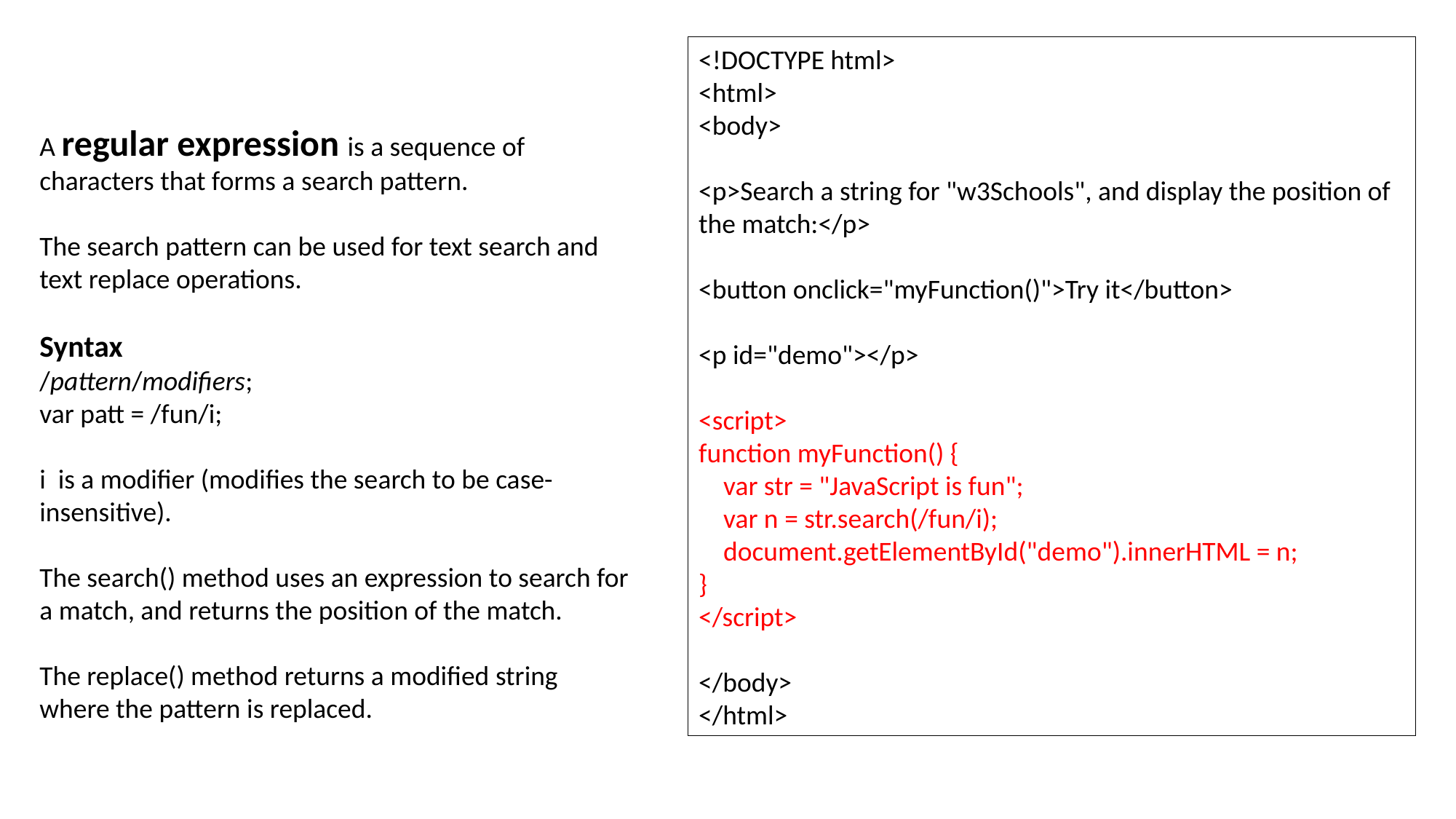

<!DOCTYPE html>
<html>
<body>

<p>Search a string for "w3Schools", and display the position of the match:</p>

<button onclick="myFunction()">Try it</button>

<p id="demo"></p>

<script>
function myFunction() {
    var str = "JavaScript is fun";
    var n = str.search(/fun/i);
    document.getElementById("demo").innerHTML = n;
}
</script>

</body>
</html>
A regular expression is a sequence of characters that forms a search pattern.

The search pattern can be used for text search and text replace operations.

Syntax
/pattern/modifiers;
var patt = /fun/i;

i  is a modifier (modifies the search to be case-insensitive).

The search() method uses an expression to search for a match, and returns the position of the match.

The replace() method returns a modified string where the pattern is replaced.